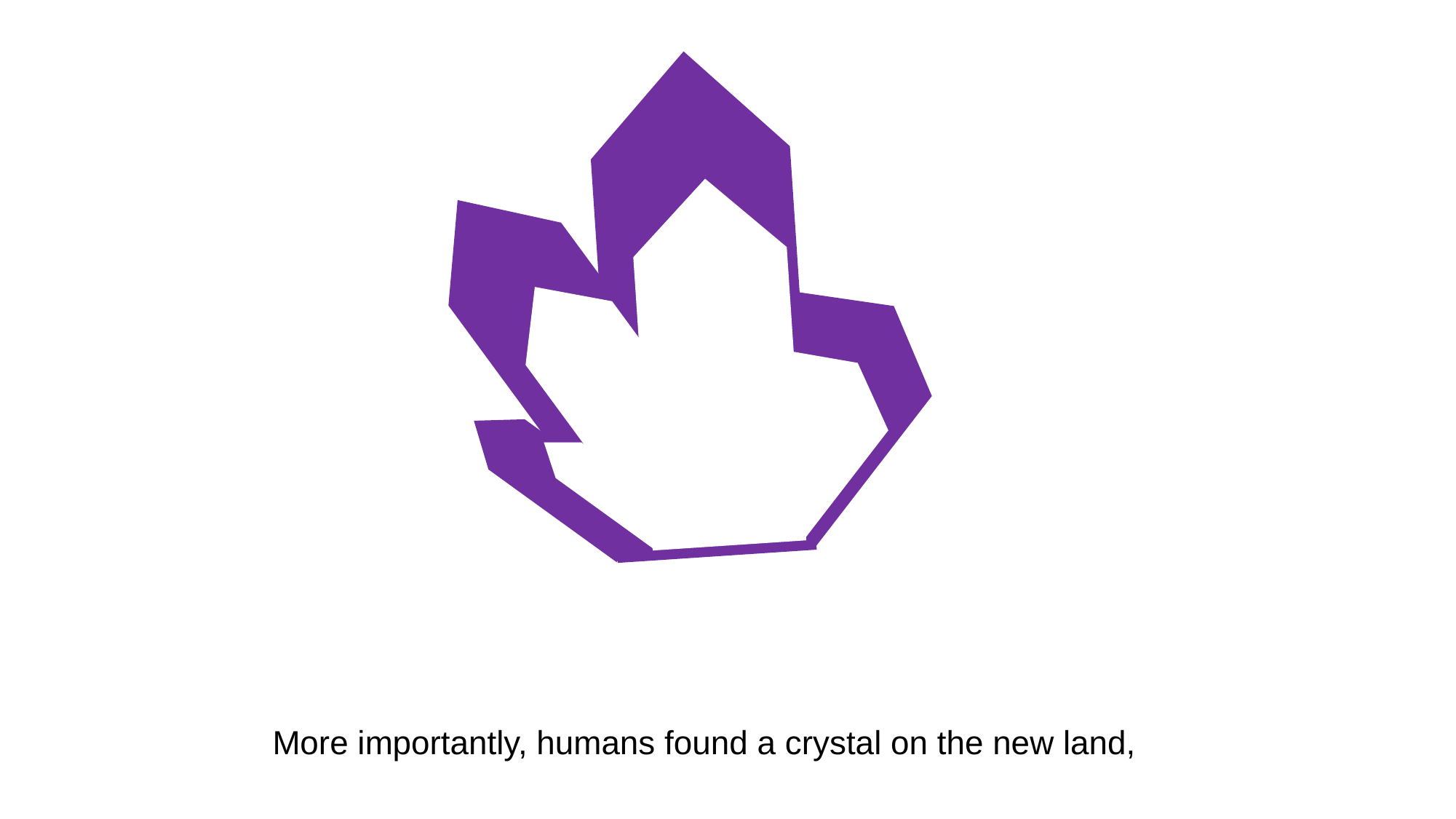

More importantly, humans found a crystal on the new land,